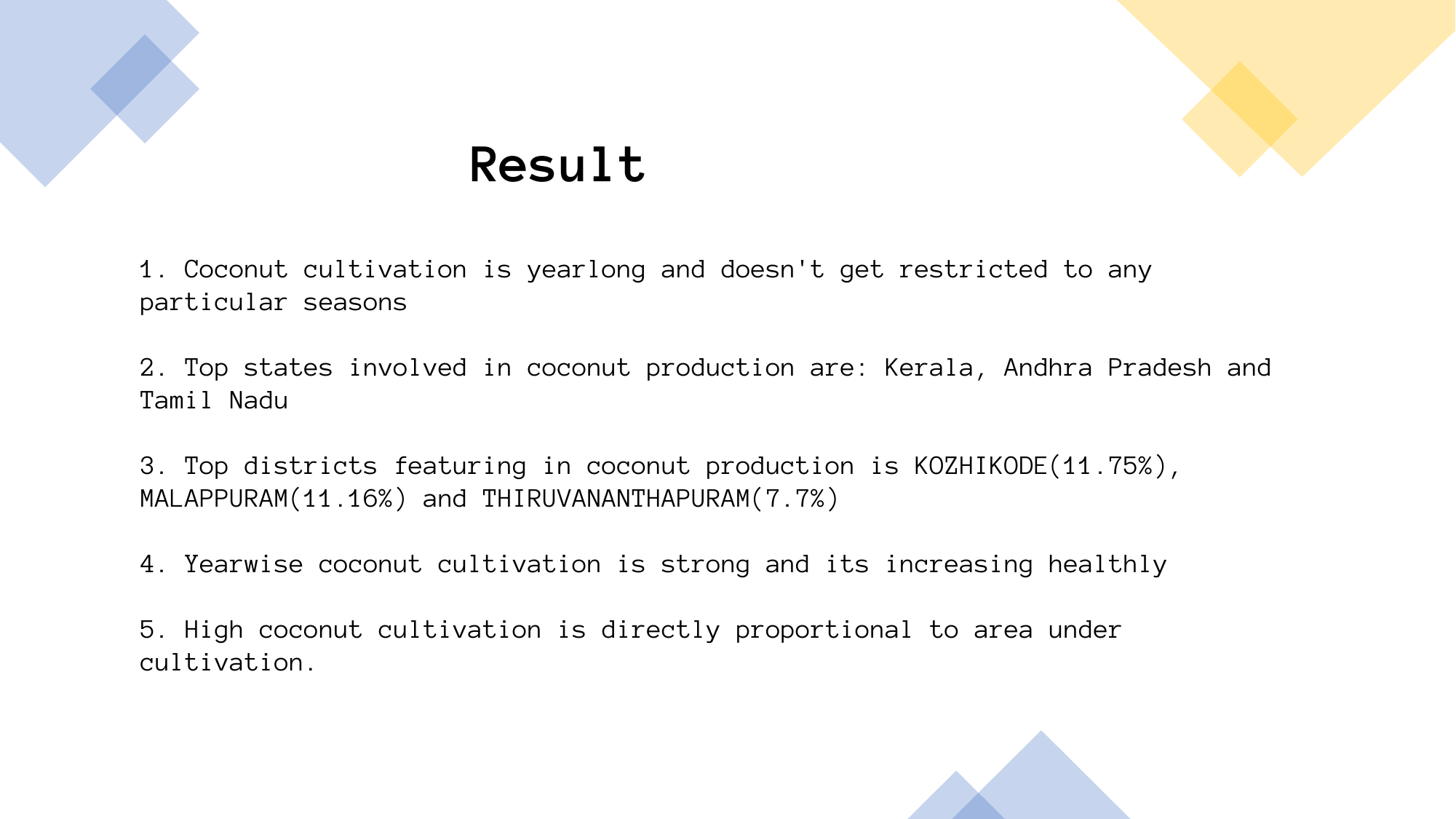

Result
1. Coconut cultivation is yearlong and doesn't get restricted to any particular seasons
2. Top states involved in coconut production are: Kerala, Andhra Pradesh and Tamil Nadu
3. Top districts featuring in coconut production is KOZHIKODE(11.75%), MALAPPURAM(11.16%) and THIRUVANANTHAPURAM(7.7%)
4. Yearwise coconut cultivation is strong and its increasing healthly
5. High coconut cultivation is directly proportional to area under cultivation.